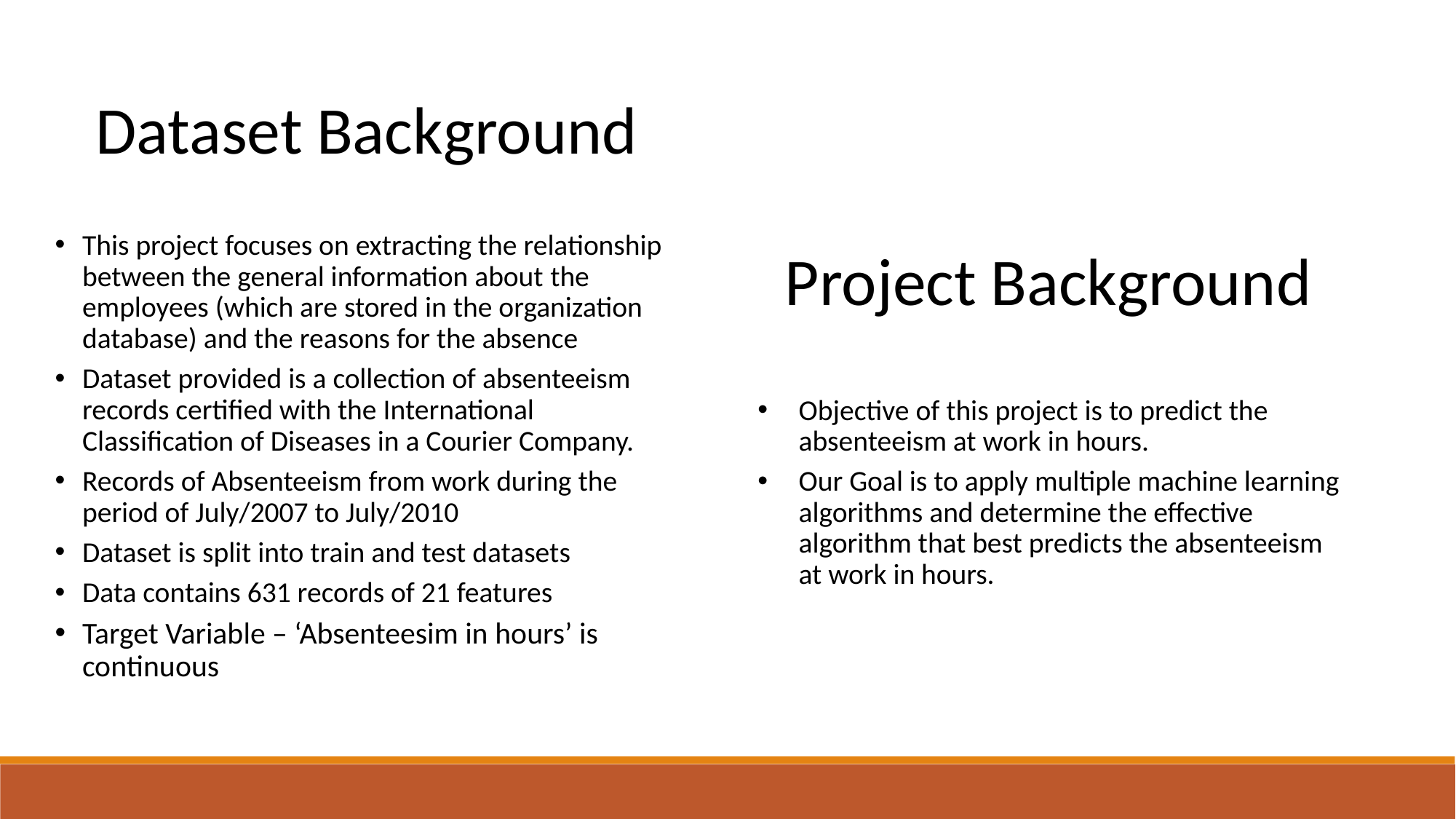

Dataset Background

This project focuses on extracting the relationship between the general information about the employees (which are stored in the organization database) and the reasons for the absence
Dataset provided is a collection of absenteeism records certified with the International Classification of Diseases in a Courier Company.
Records of Absenteeism from work during the period of July/2007 to July/2010
Dataset is split into train and test datasets
Data contains 631 records of 21 features
Target Variable – ‘Absenteesim in hours’ is continuous

Project Background
Objective of this project is to predict the absenteeism at work in hours.
Our Goal is to apply multiple machine learning algorithms and determine the effective algorithm that best predicts the absenteeism at work in hours.